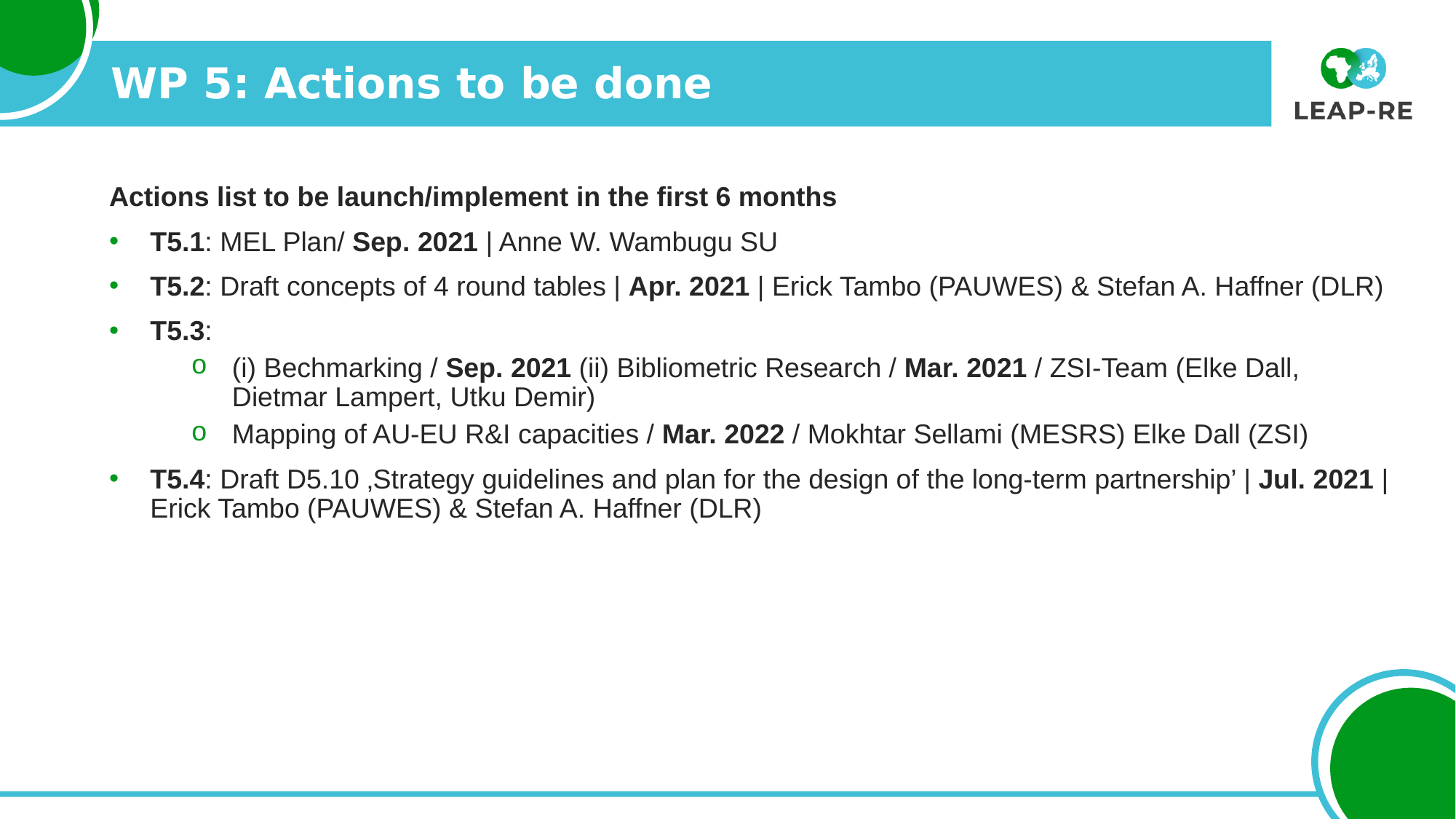

# WP 5: Actions to be done
Actions list to be launch/implement in the first 6 months
T5.1: MEL Plan/ Sep. 2021 | Anne W. Wambugu SU
T5.2: Draft concepts of 4 round tables | Apr. 2021 | Erick Tambo (PAUWES) & Stefan A. Haffner (DLR)
T5.3:
(i) Bechmarking / Sep. 2021 (ii) Bibliometric Research / Mar. 2021 / ZSI-Team (Elke Dall, Dietmar Lampert, Utku Demir)
Mapping of AU-EU R&I capacities / Mar. 2022 / Mokhtar Sellami (MESRS) Elke Dall (ZSI)
T5.4: Draft D5.10 ‚Strategy guidelines and plan for the design of the long-term partnership’ | Jul. 2021 | Erick Tambo (PAUWES) & Stefan A. Haffner (DLR)